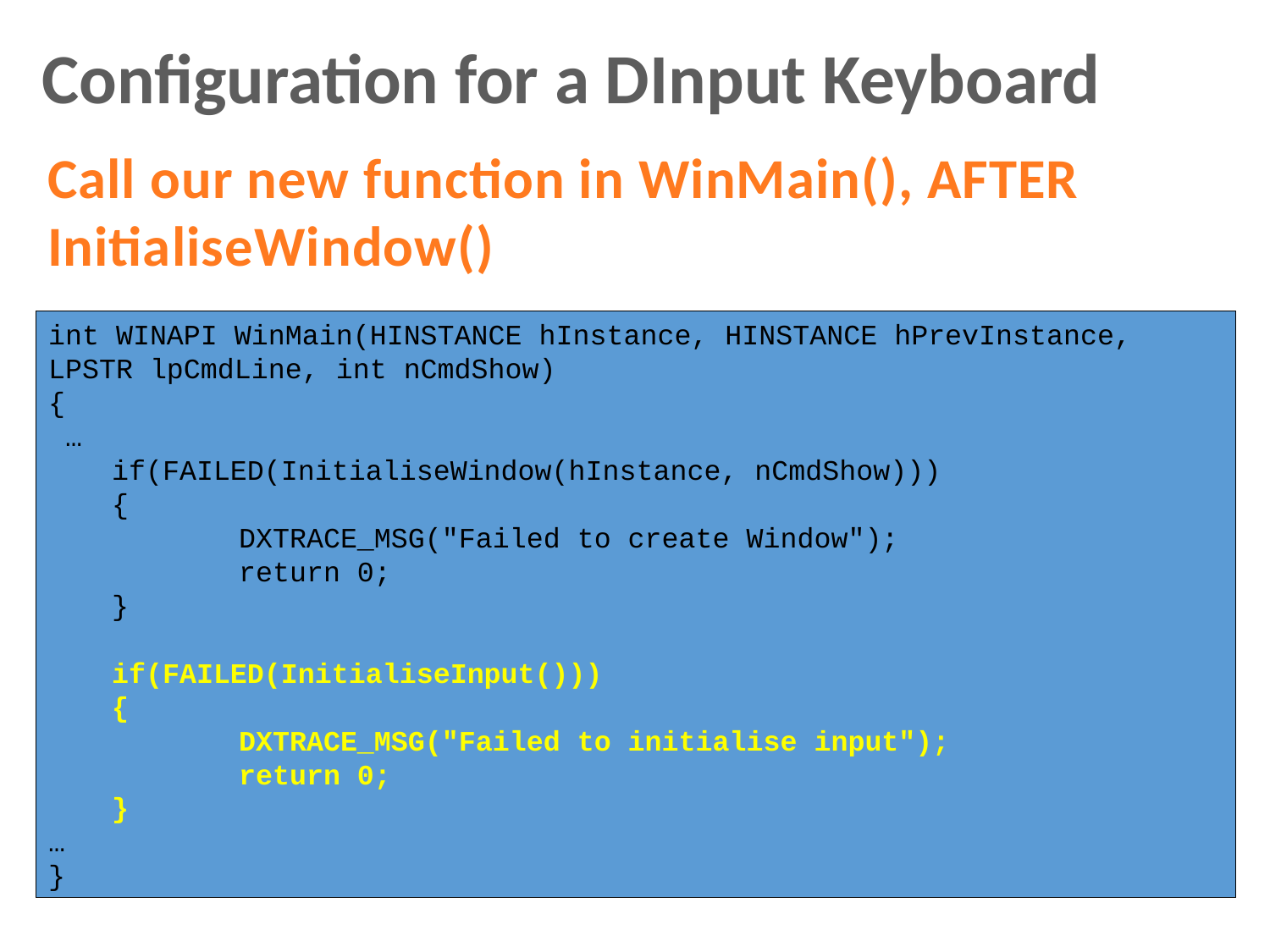

Configuration for a DInput Keyboard

Call our new function in WinMain(), AFTER InitialiseWindow()
int WINAPI WinMain(HINSTANCE hInstance, HINSTANCE hPrevInstance, LPSTR lpCmdLine, int nCmdShow)
{
 …
if(FAILED(InitialiseWindow(hInstance, nCmdShow)))
{
	DXTRACE_MSG("Failed to create Window");
	return 0;
}

if(FAILED(InitialiseInput()))
{
	DXTRACE_MSG("Failed to initialise input");
	return 0;
}
…
}